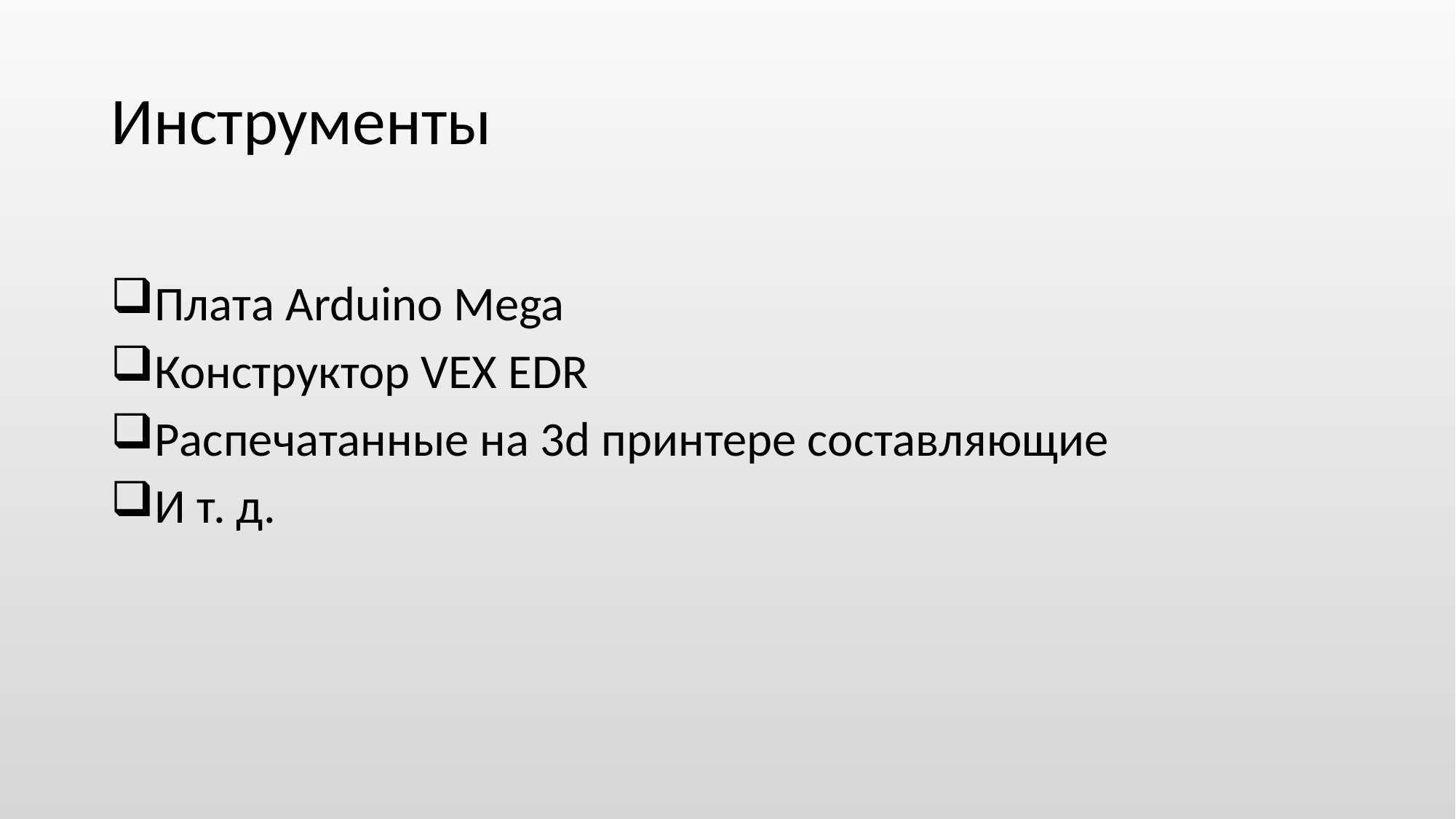

# Инструменты
Плата Arduino Mega
Конструктор VEX EDR
Распечатанные на 3d принтере составляющие
И т. д.